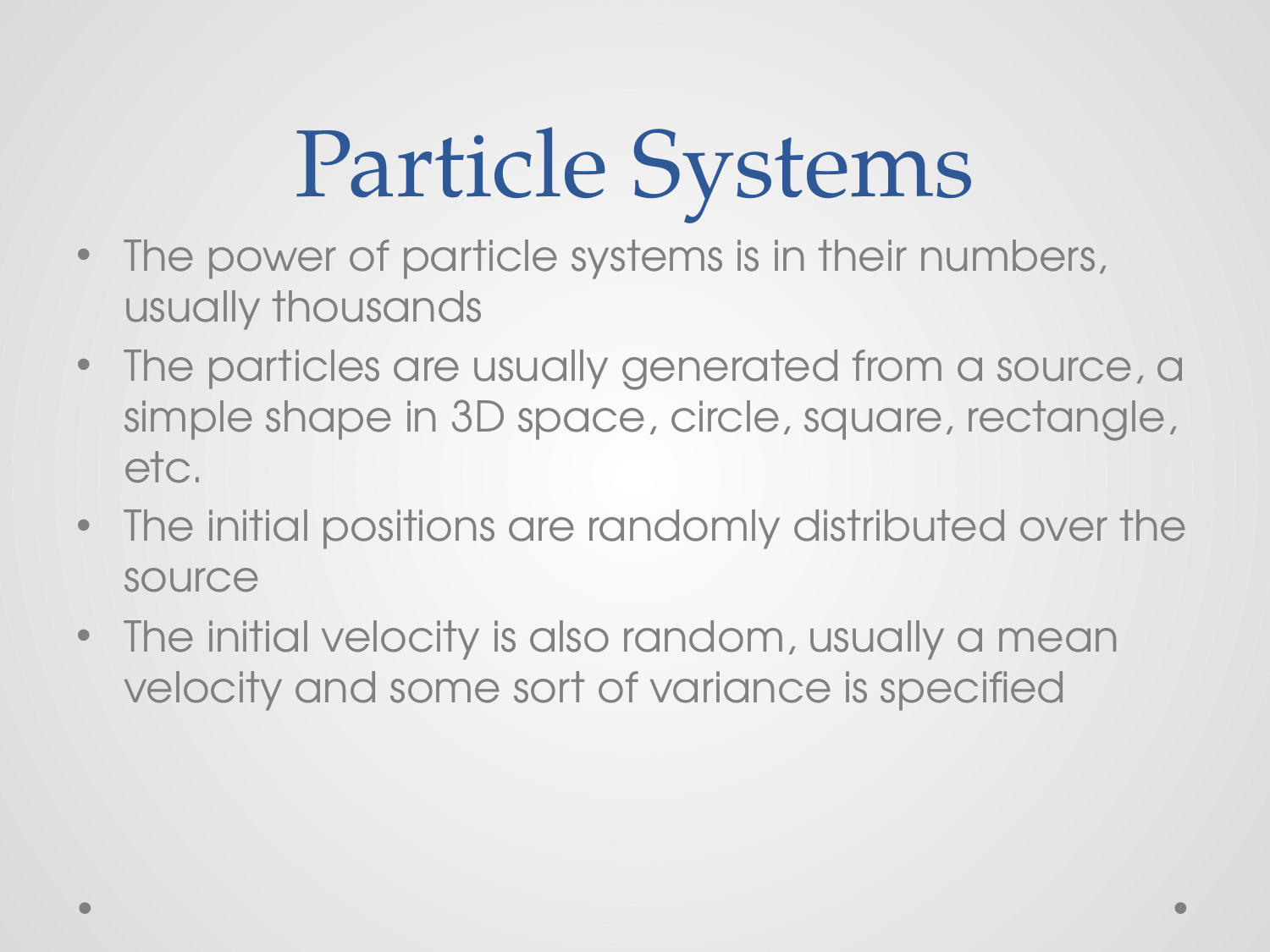

# Particle Systems
The power of particle systems is in their numbers, usually thousands
The particles are usually generated from a source, a simple shape in 3D space, circle, square, rectangle, etc.
The initial positions are randomly distributed over the source
The initial velocity is also random, usually a mean velocity and some sort of variance is specified